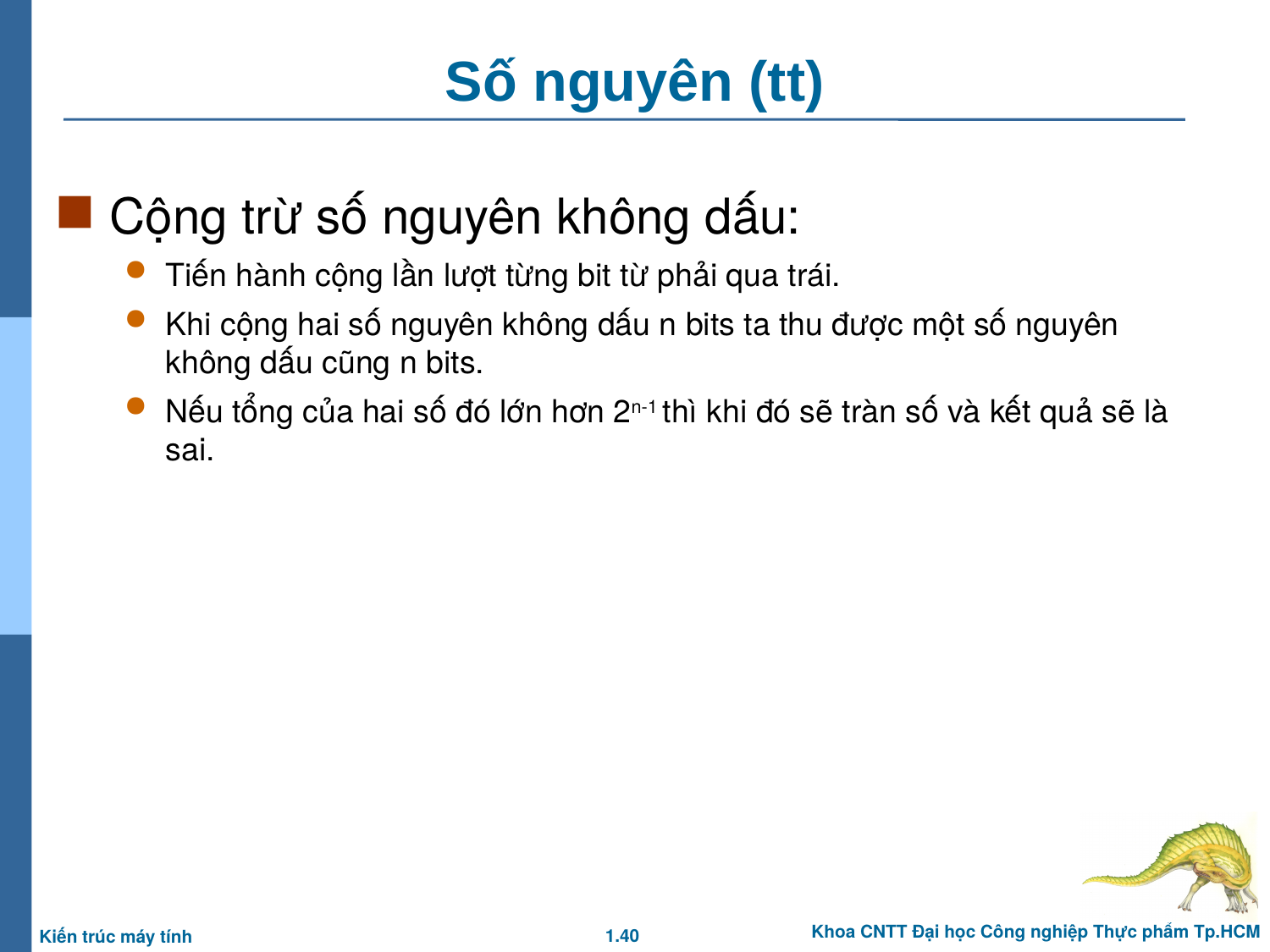

# Số nguyên (tt)
Cộng trừ số nguyên không dấu:
Tiến hành cộng lần lượt từng bit từ phải qua trái.
Khi cộng hai số nguyên không dấu n bits ta thu được một số nguyên không dấu cũng n bits.
Nếu tổng của hai số đó lớn hơn 2n-1 thì khi đó sẽ tràn số và kết quả sẽ là sai.